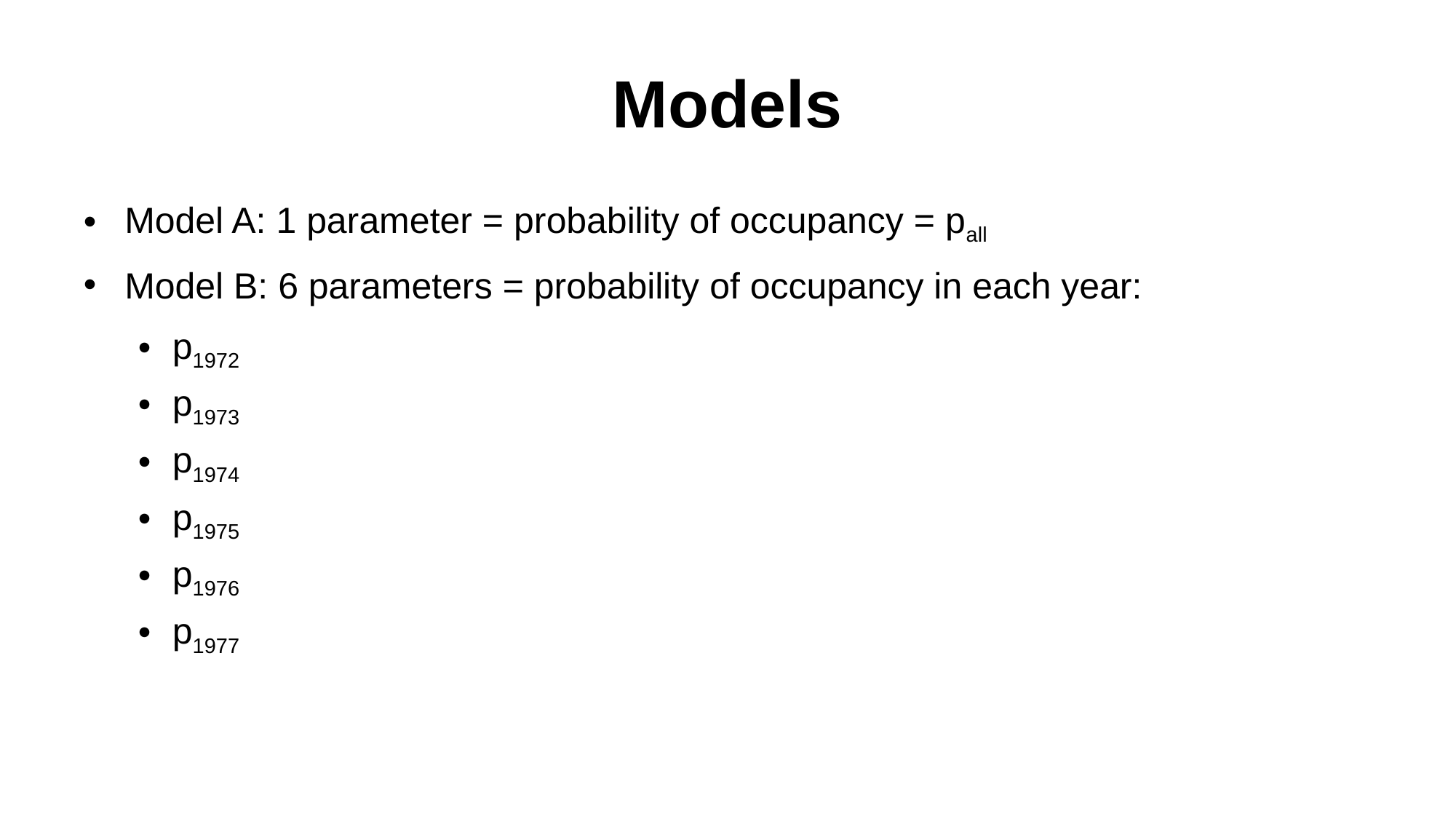

# Models
Model A: 1 parameter = probability of occupancy = pall
Model B: 6 parameters = probability of occupancy in each year:
p1972
p1973
p1974
p1975
p1976
p1977